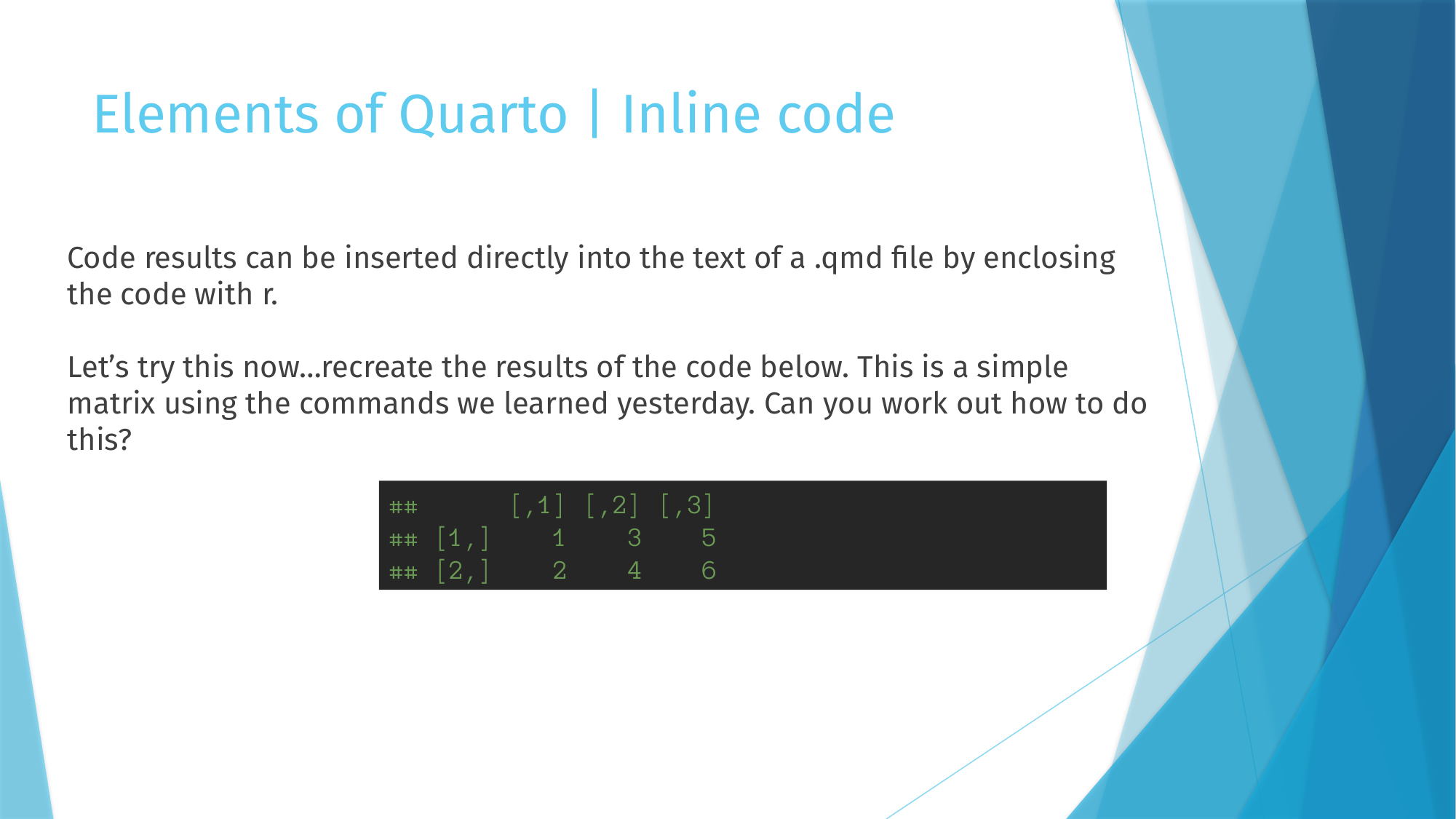

# Elements of Quarto | Inline code
Code results can be inserted directly into the text of a .qmd file by enclosing the code with r.

Let’s try this now…recreate the results of the code below. This is a simple matrix using the commands we learned yesterday. Can you work out how to do this?

##      [,1] [,2] [,3]
## [1,]    1    3    5
## [2,]    2    4    6